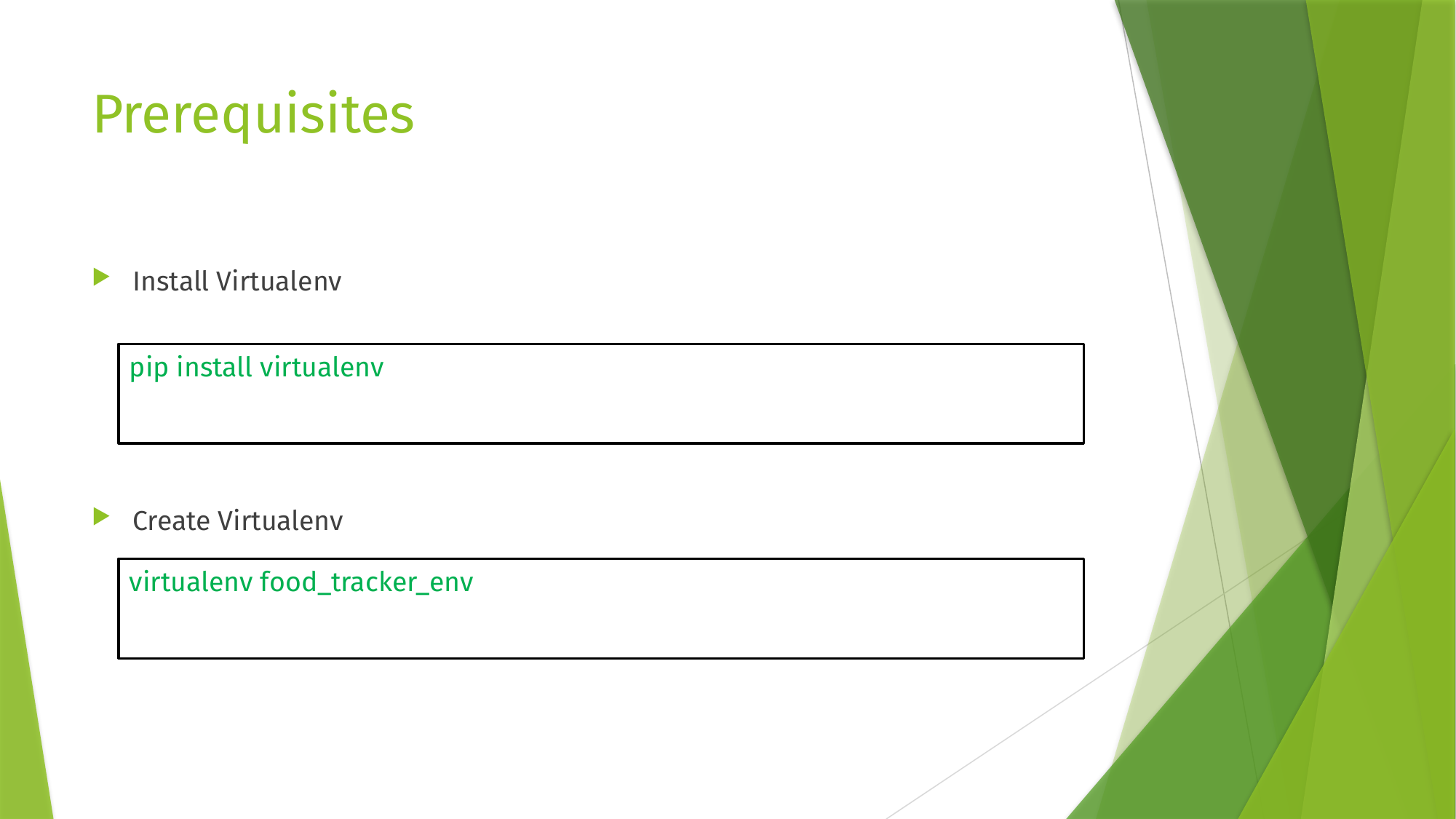

# Prerequisites
Install Virtualenv

Create Virtualenv

pip install virtualenv

virtualenv food_tracker_env